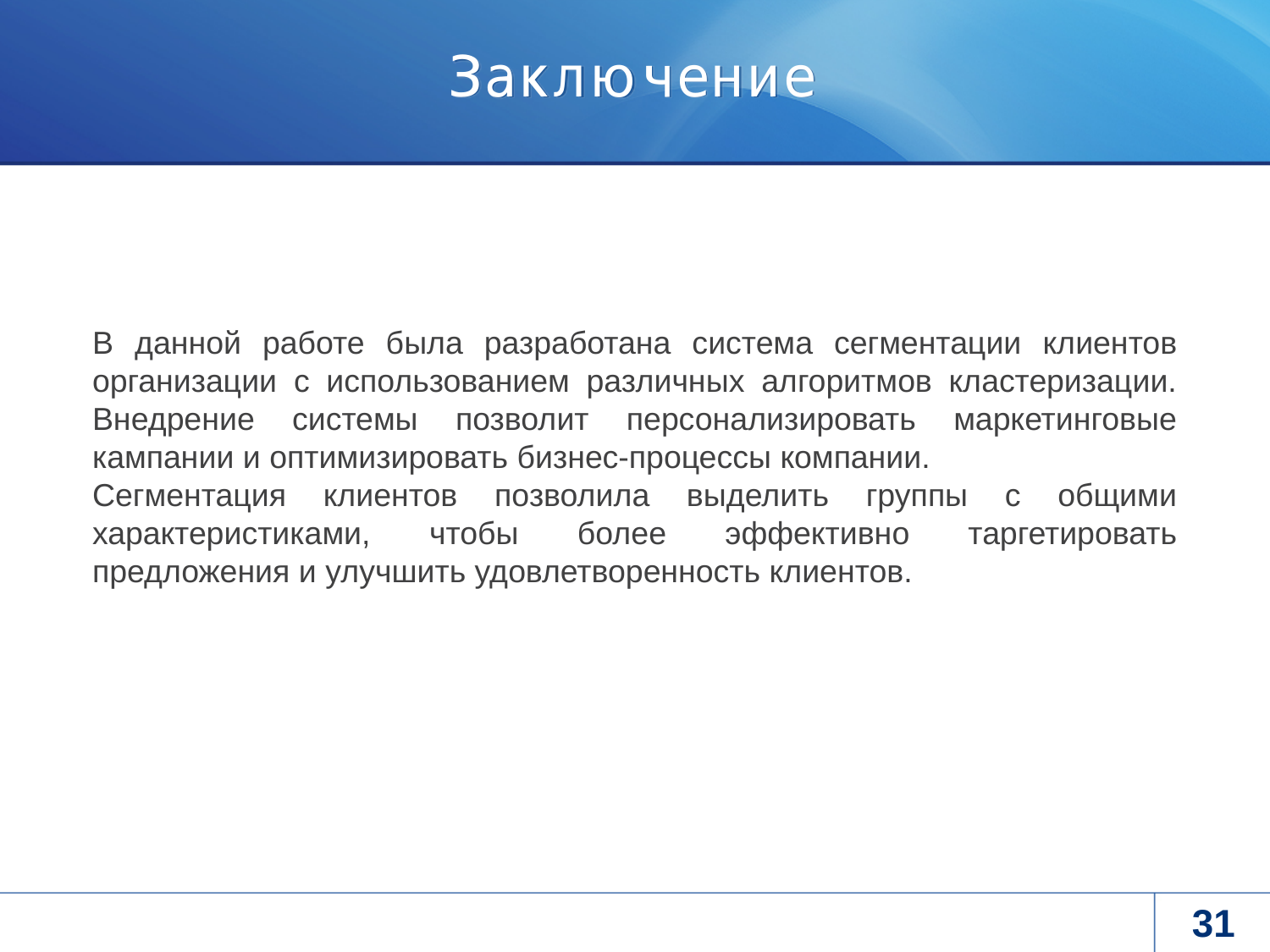

# Заключение

В данной работе была разработана система сегментации клиентов организации с использованием различных алгоритмов кластеризации. Внедрение системы позволит персонализировать маркетинговые кампании и оптимизировать бизнес-процессы компании.
Сегментация клиентов позволила выделить группы с общими характеристиками, чтобы более эффективно таргетировать предложения и улучшить удовлетворенность клиентов.
31